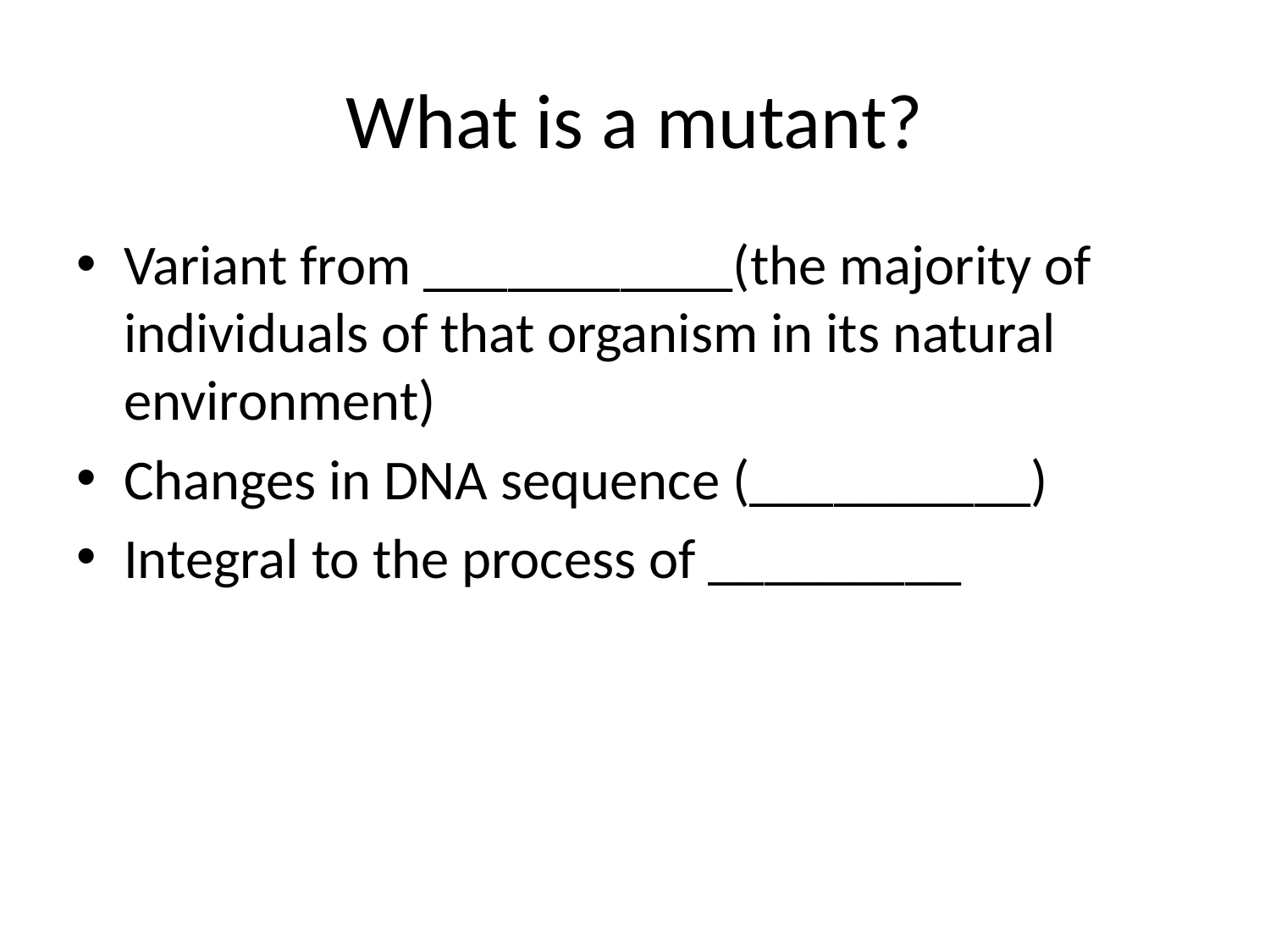

# What is a mutant?
Variant from ___________(the majority of individuals of that organism in its natural environment)
Changes in DNA sequence (__________)
Integral to the process of _________